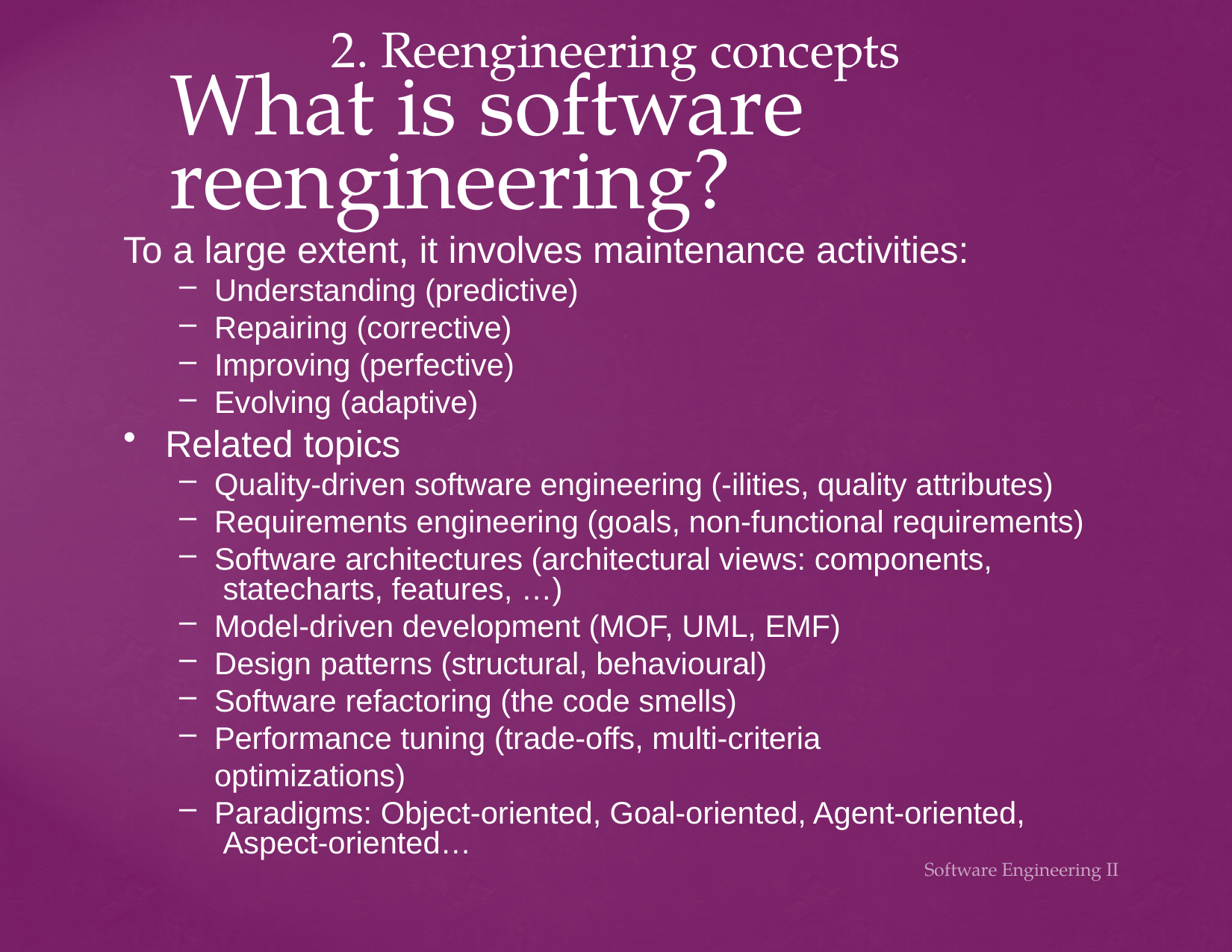

# 2. Reengineering concepts
What is software reengineering?
To a large extent, it involves maintenance activities:
Understanding (predictive)
Repairing (corrective)
Improving (perfective)
Evolving (adaptive)
Related topics
Quality-driven software engineering (-ilities, quality attributes)
Requirements engineering (goals, non-functional requirements)
Software architectures (architectural views: components,  statecharts, features, …)
Model-driven development (MOF, UML, EMF)
Design patterns (structural, behavioural)
Software refactoring (the code smells)
Performance tuning (trade-offs, multi-criteria optimizations)
Paradigms: Object-oriented, Goal-oriented, Agent-oriented,  Aspect-oriented…
Software Engineering II